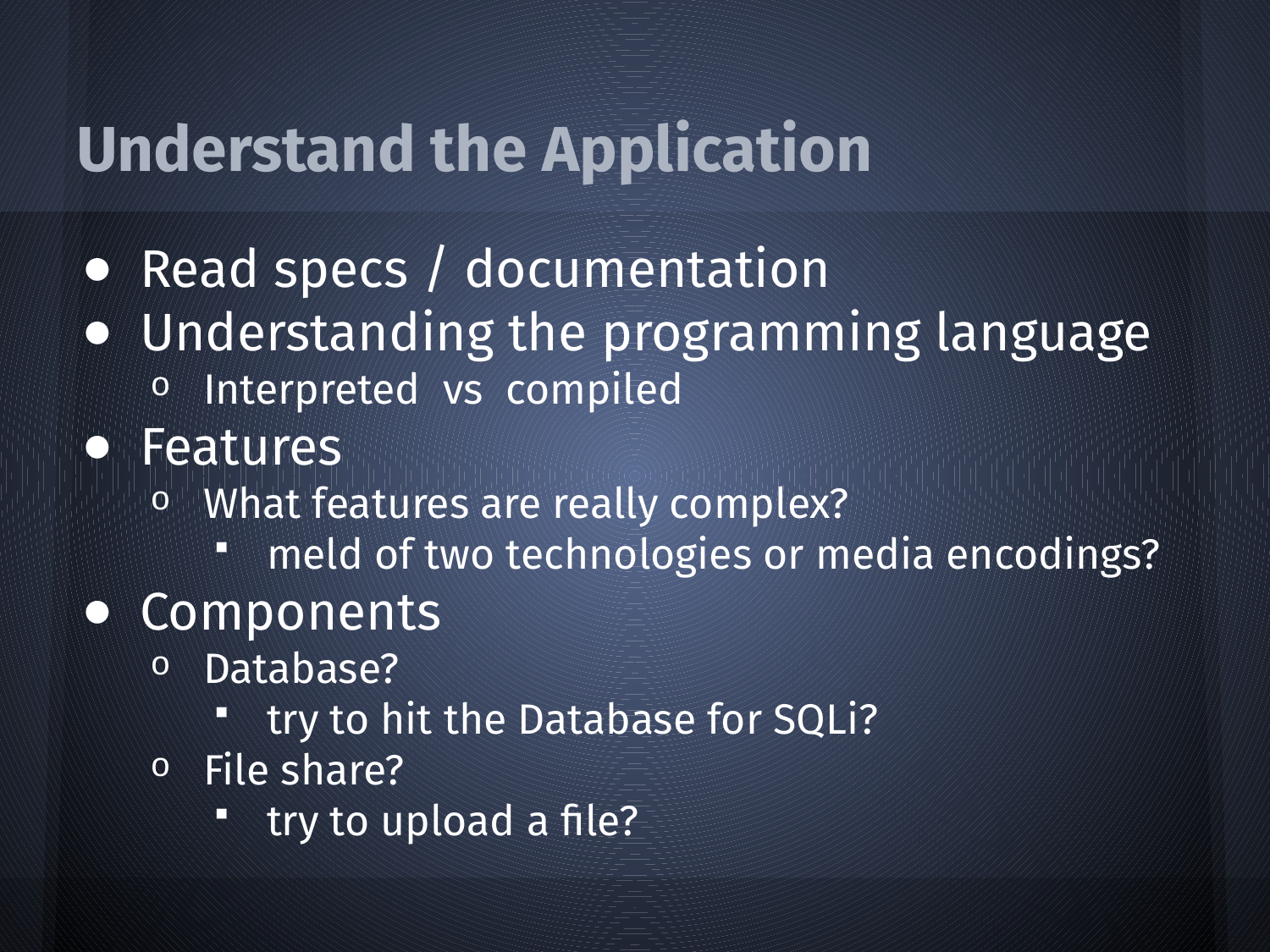

# Understand the Application
Read specs / documentation
Understanding the programming language
Interpreted  vs  compiled
Features
What features are really complex?
meld of two technologies or media encodings?
Components
Database?
try to hit the Database for SQLi?
File share?
try to upload a file?